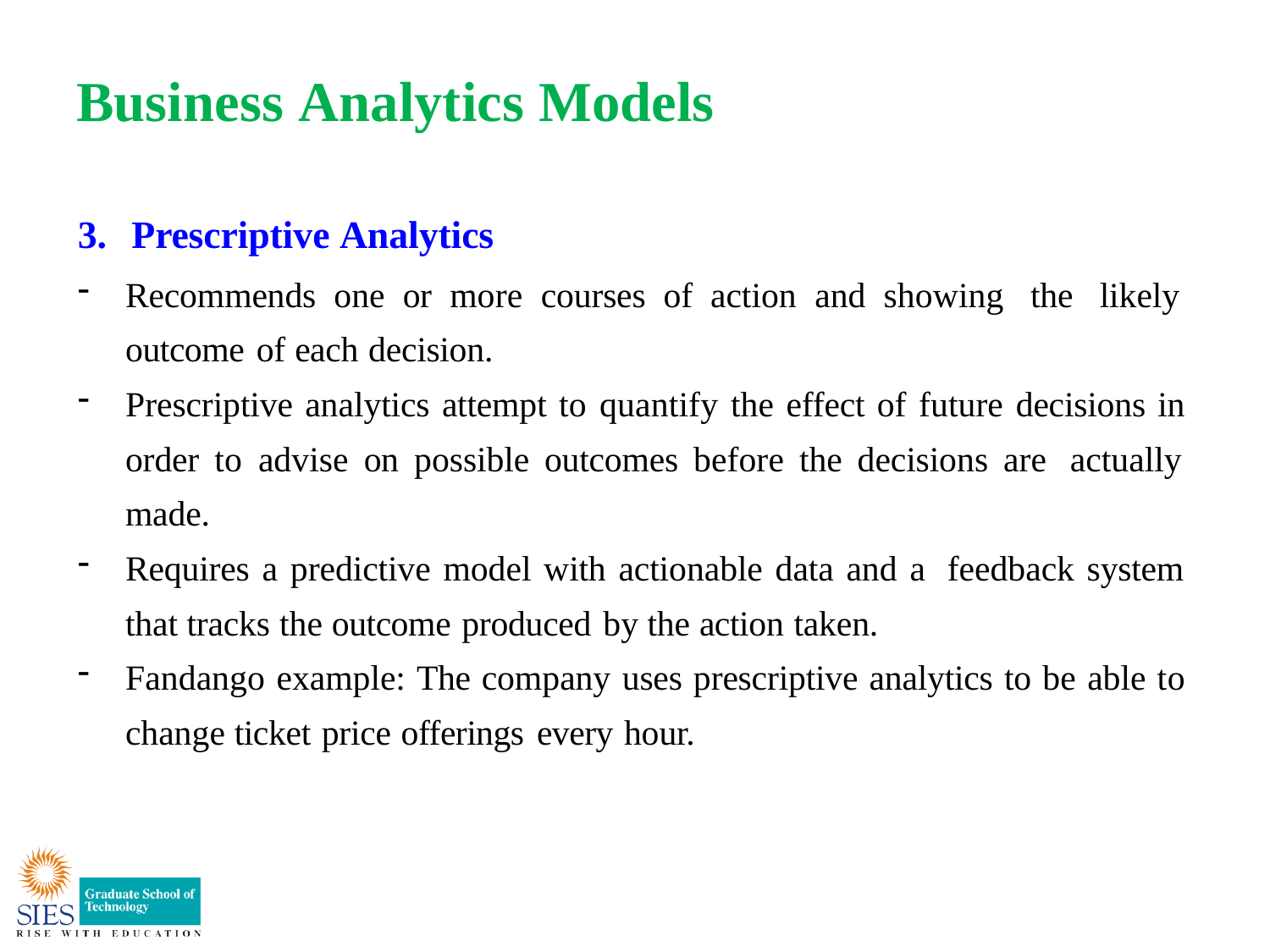

# Business Analytics Models
3. Prescriptive Analytics
Recommends one or more courses of action and showing the likely  outcome of each decision.
Prescriptive analytics attempt to quantify the effect of future decisions in  order to advise on possible outcomes before the decisions are actually  made.
Requires a predictive model with actionable data and a feedback system  that tracks the outcome produced by the action taken.
Fandango example: The company uses prescriptive analytics to be able to  change ticket price offerings every hour.